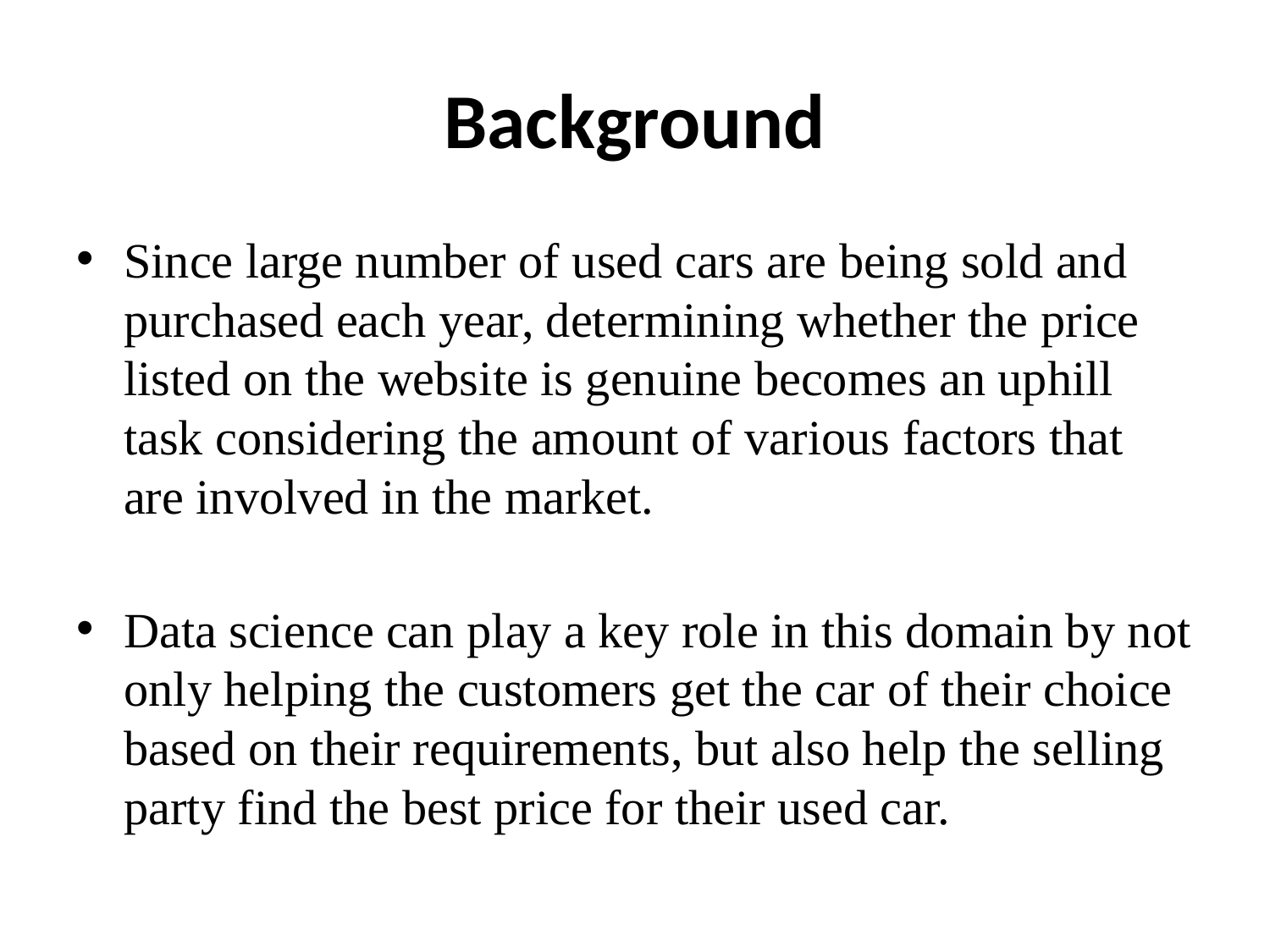

# Background
Since large number of used cars are being sold and purchased each year, determining whether the price listed on the website is genuine becomes an uphill task considering the amount of various factors that are involved in the market.

Data science can play a key role in this domain by not only helping the customers get the car of their choice based on their requirements, but also help the selling party find the best price for their used car.